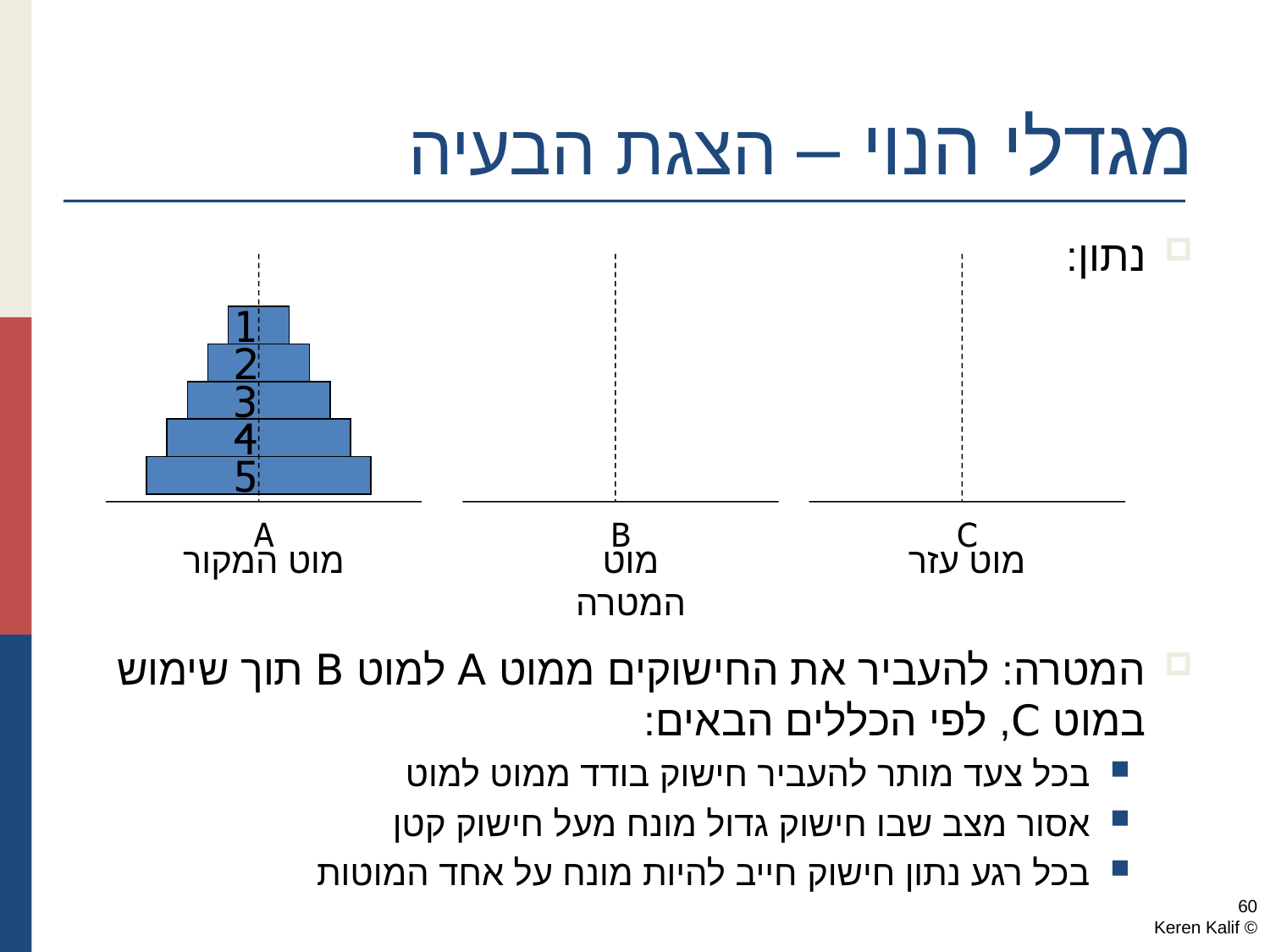

# מגדלי הנוי – הצגת הבעיה
נתון:

המטרה: להעביר את החישוקים ממוט A למוט B תוך שימוש במוט C, לפי הכללים הבאים:
בכל צעד מותר להעביר חישוק בודד ממוט למוט
אסור מצב שבו חישוק גדול מונח מעל חישוק קטן
בכל רגע נתון חישוק חייב להיות מונח על אחד המוטות

1
2
3
4
5

A

B

C
מוט המקור
מוט המטרה
מוט עזר
60
© Keren Kalif